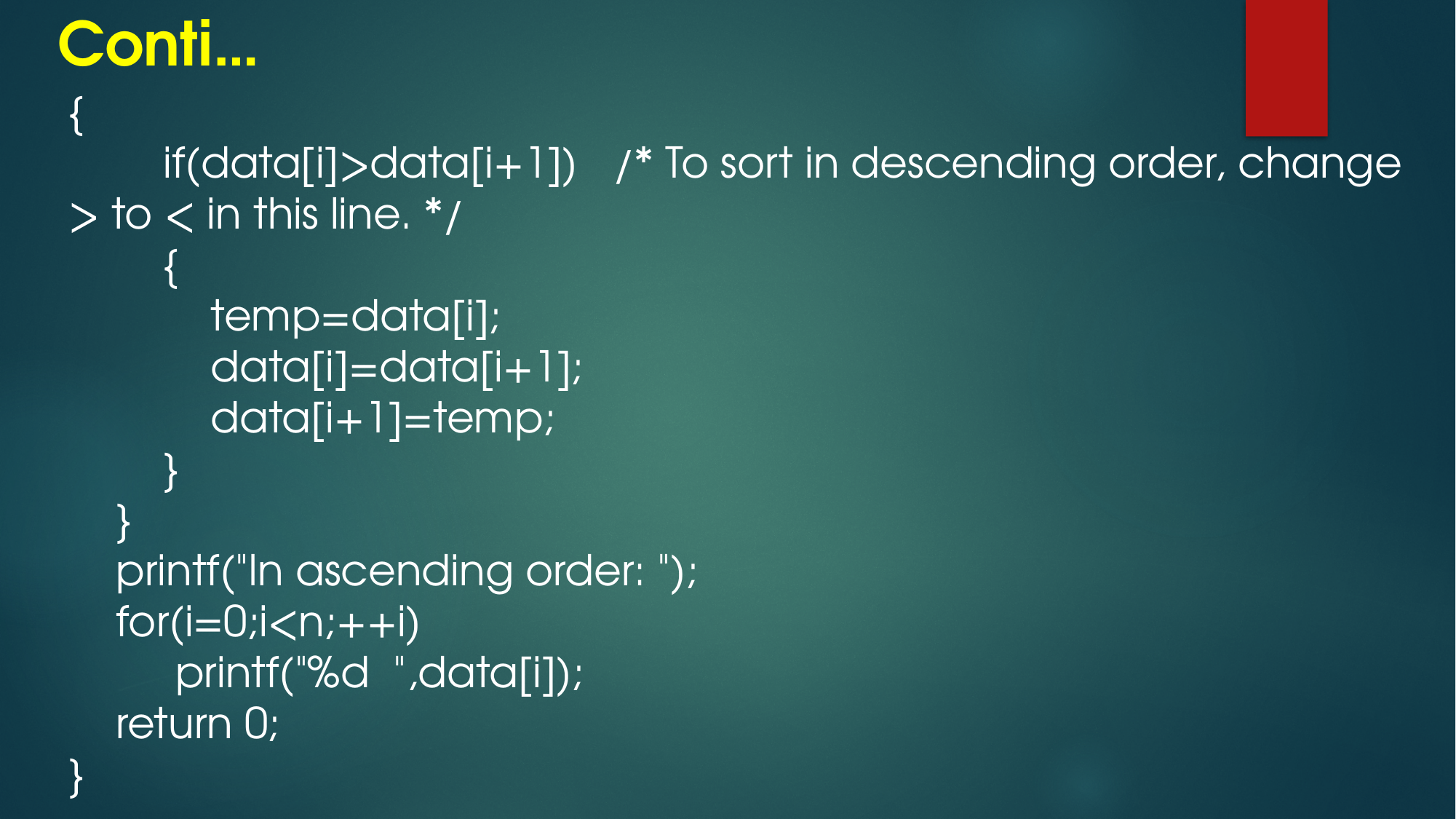

# Conti…
{
        if(data[i]>data[i+1])   /* To sort in descending order, change > to < in this line. */
        {
            temp=data[i];
            data[i]=data[i+1];
            data[i+1]=temp;
        }
    }
    printf("In ascending order: ");
    for(i=0;i<n;++i)
         printf("%d  ",data[i]);
    return 0;
}